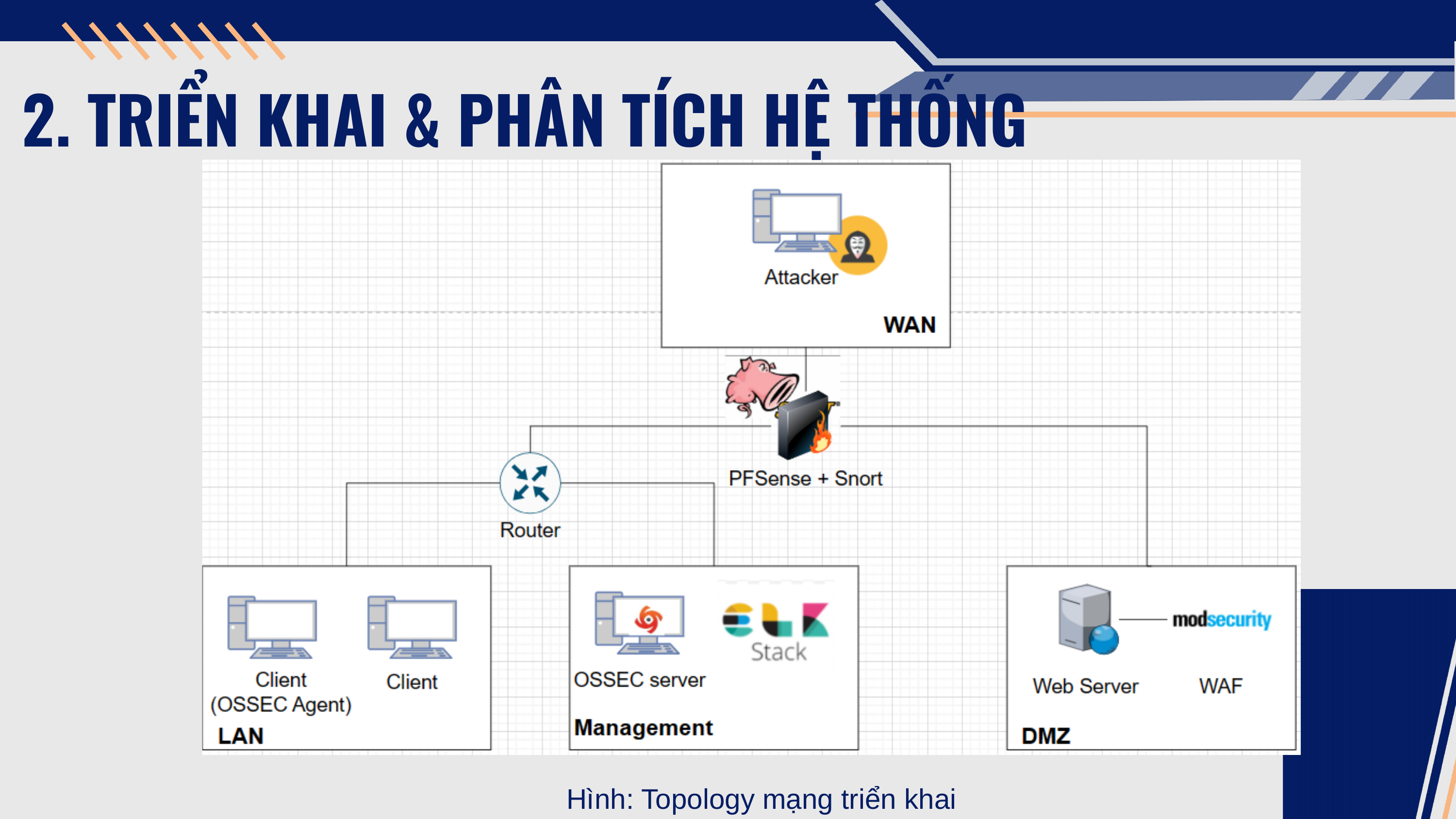

2. TRIỂN KHAI & PHÂN TÍCH HỆ THỐNG

Hình: Topology mạng triển khai